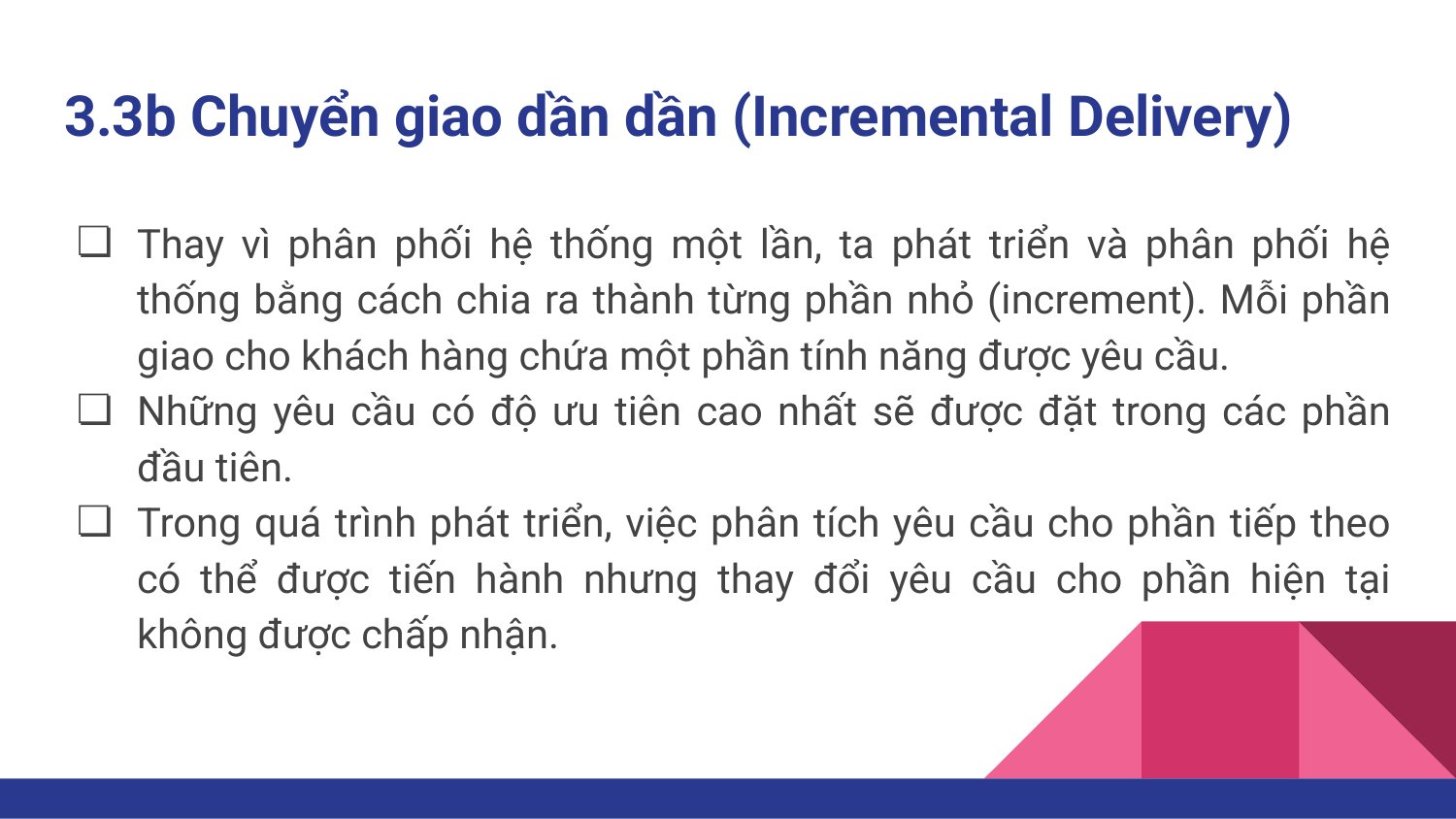

# 3.3b Chuyển giao dần dần (Incremental Delivery)
Thay vì phân phối hệ thống một lần, ta phát triển và phân phối hệ thống bằng cách chia ra thành từng phần nhỏ (increment). Mỗi phần giao cho khách hàng chứa một phần tính năng được yêu cầu.
Những yêu cầu có độ ưu tiên cao nhất sẽ được đặt trong các phần đầu tiên.
Trong quá trình phát triển, việc phân tích yêu cầu cho phần tiếp theo có thể được tiến hành nhưng thay đổi yêu cầu cho phần hiện tại không được chấp nhận.